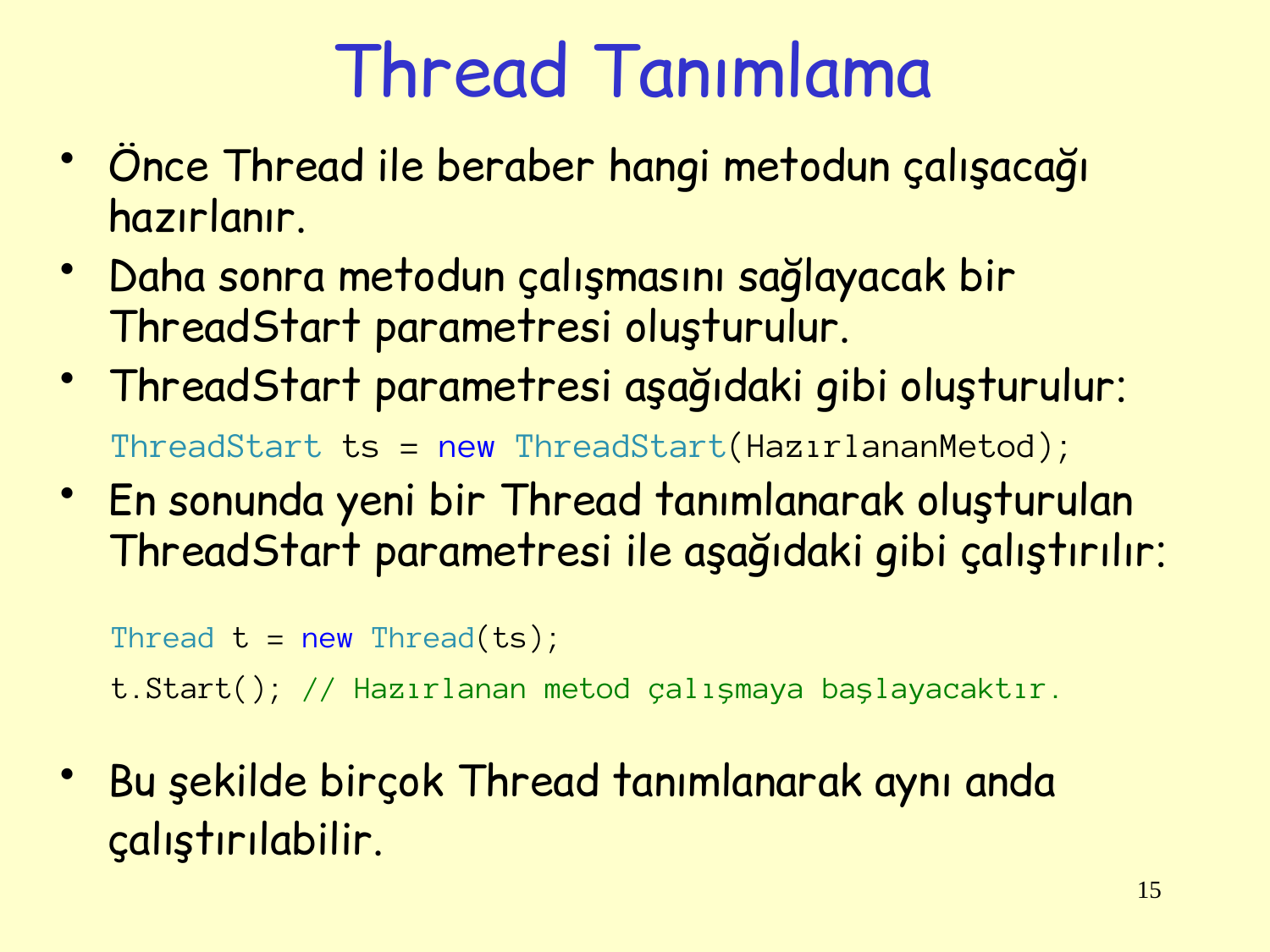

# Thread Tanımlama
Önce Thread ile beraber hangi metodun çalışacağı hazırlanır.
Daha sonra metodun çalışmasını sağlayacak bir ThreadStart parametresi oluşturulur.
ThreadStart parametresi aşağıdaki gibi oluşturulur:
   ThreadStart ts = new ThreadStart(HazırlananMetod);
En sonunda yeni bir Thread tanımlanarak oluşturulan ThreadStart parametresi ile aşağıdaki gibi çalıştırılır:

   Thread t = new Thread(ts);
   t.Start(); // Hazırlanan metod çalışmaya başlayacaktır.

Bu şekilde birçok Thread tanımlanarak aynı anda çalıştırılabilir.

15